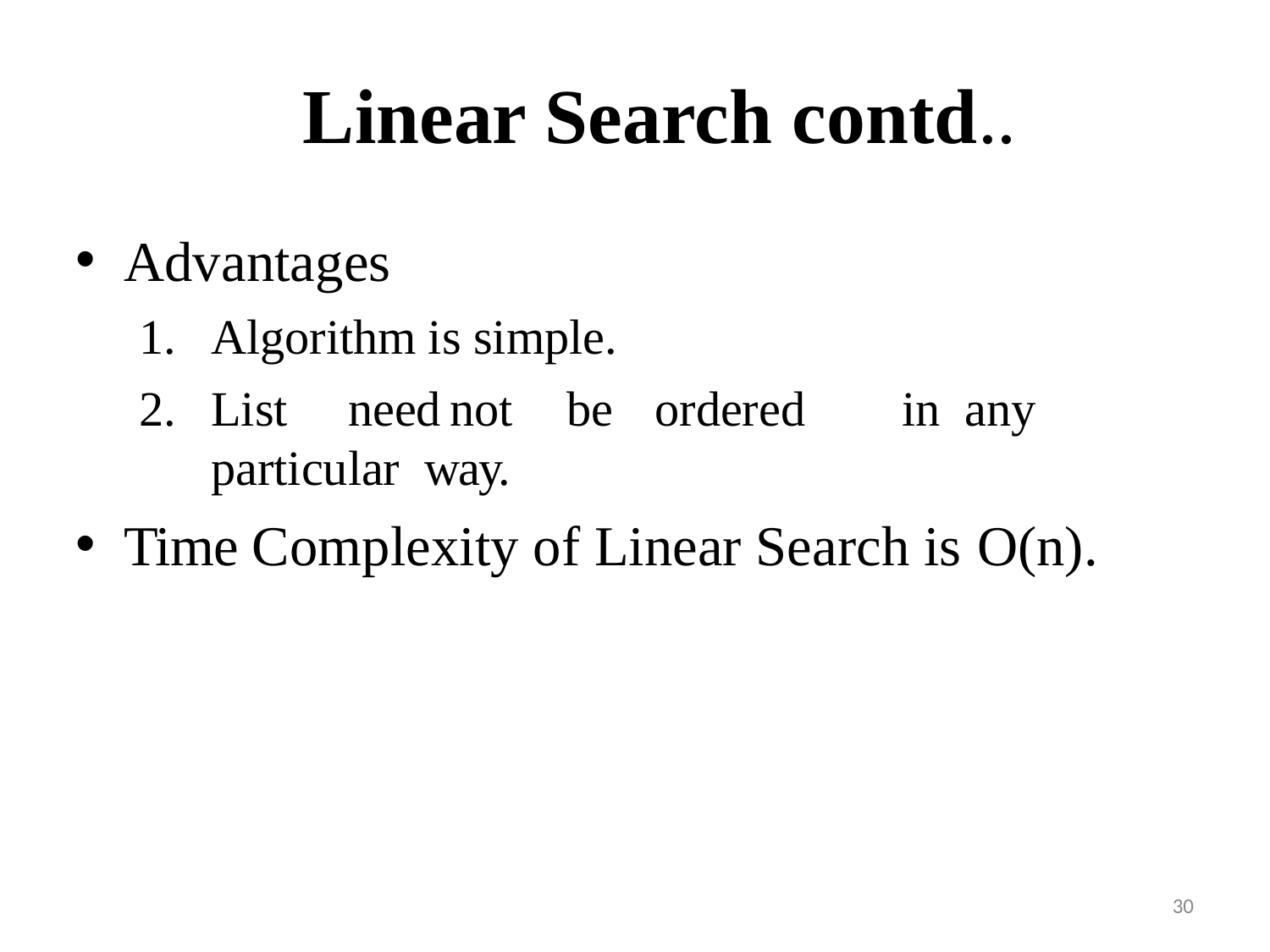

# Linear Search contd..
Advantages
Algorithm is simple.
List	need	not	be	ordered	in	any	particular  way.
Time Complexity of Linear Search is O(n).
30